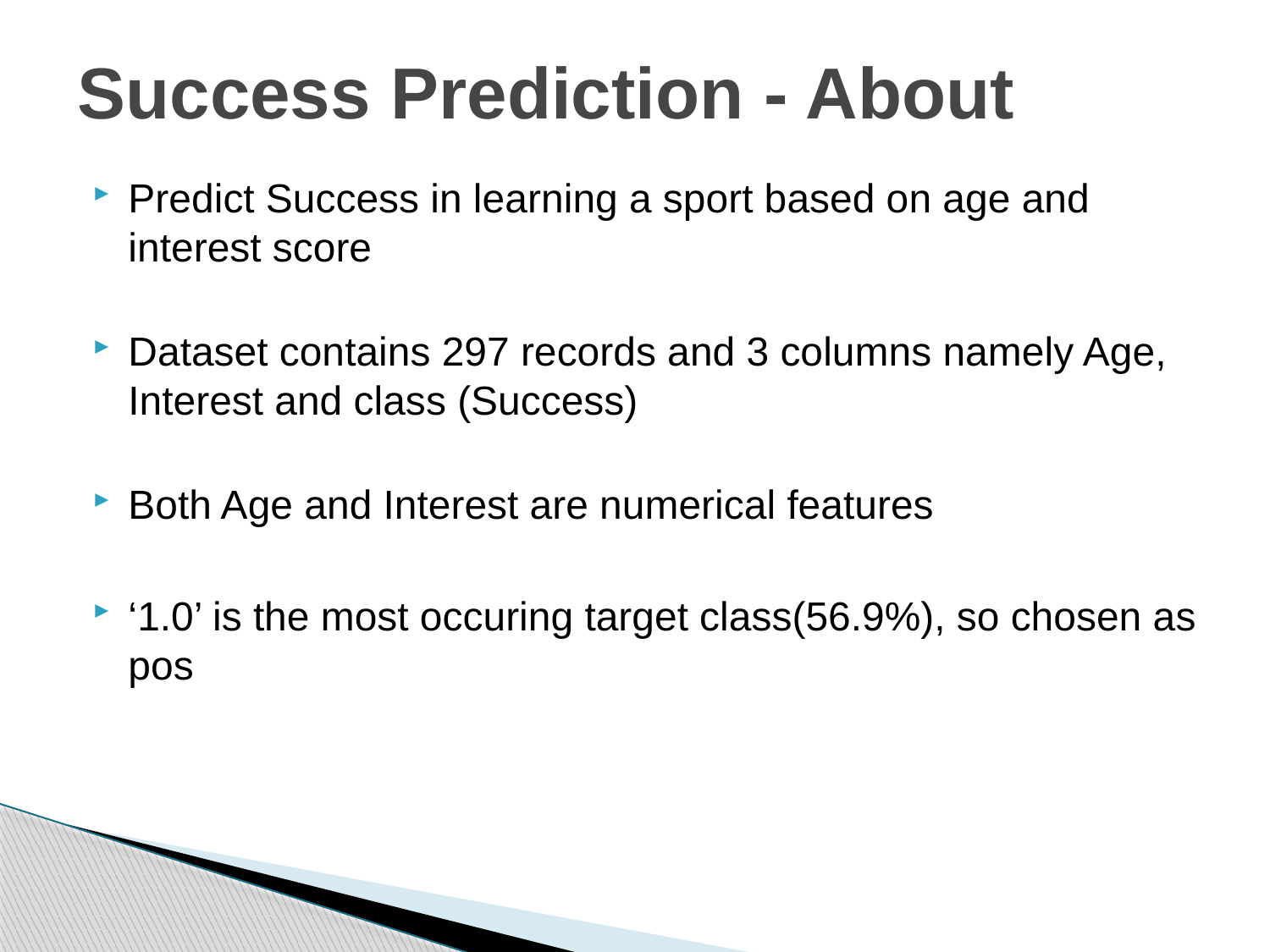

# Success Prediction - About
Predict Success in learning a sport based on age and interest score
Dataset contains 297 records and 3 columns namely Age, Interest and class (Success)
Both Age and Interest are numerical features

‘1.0’ is the most occuring target class(56.9%), so chosen as pos